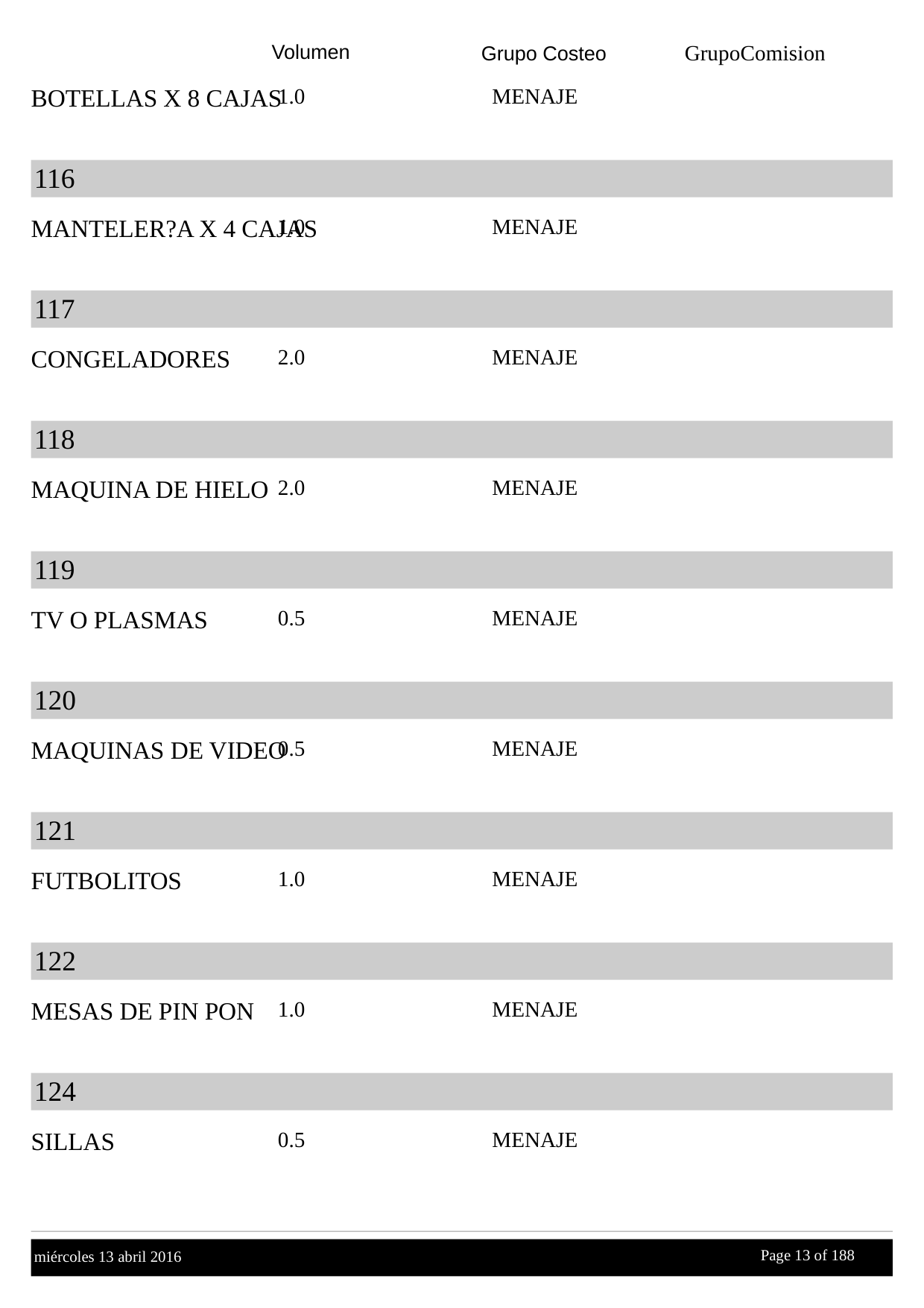

Volumen
GrupoComision
Grupo Costeo
BOTELLAS X 8 CAJAS
1.0
MENAJE

116
MANTELER?A X 4 CAJAS
1.0
MENAJE

117
CONGELADORES
2.0
MENAJE

118
MAQUINA DE HIELO
2.0
MENAJE

119
TV O PLASMAS
0.5
MENAJE

120
MAQUINAS DE VIDEO
0.5
MENAJE

121
FUTBOLITOS
1.0
MENAJE

122
MESAS DE PIN PON
1.0
MENAJE

124
SILLAS
0.5
MENAJE

Page 13 of
 188
miércoles 13 abril 2016